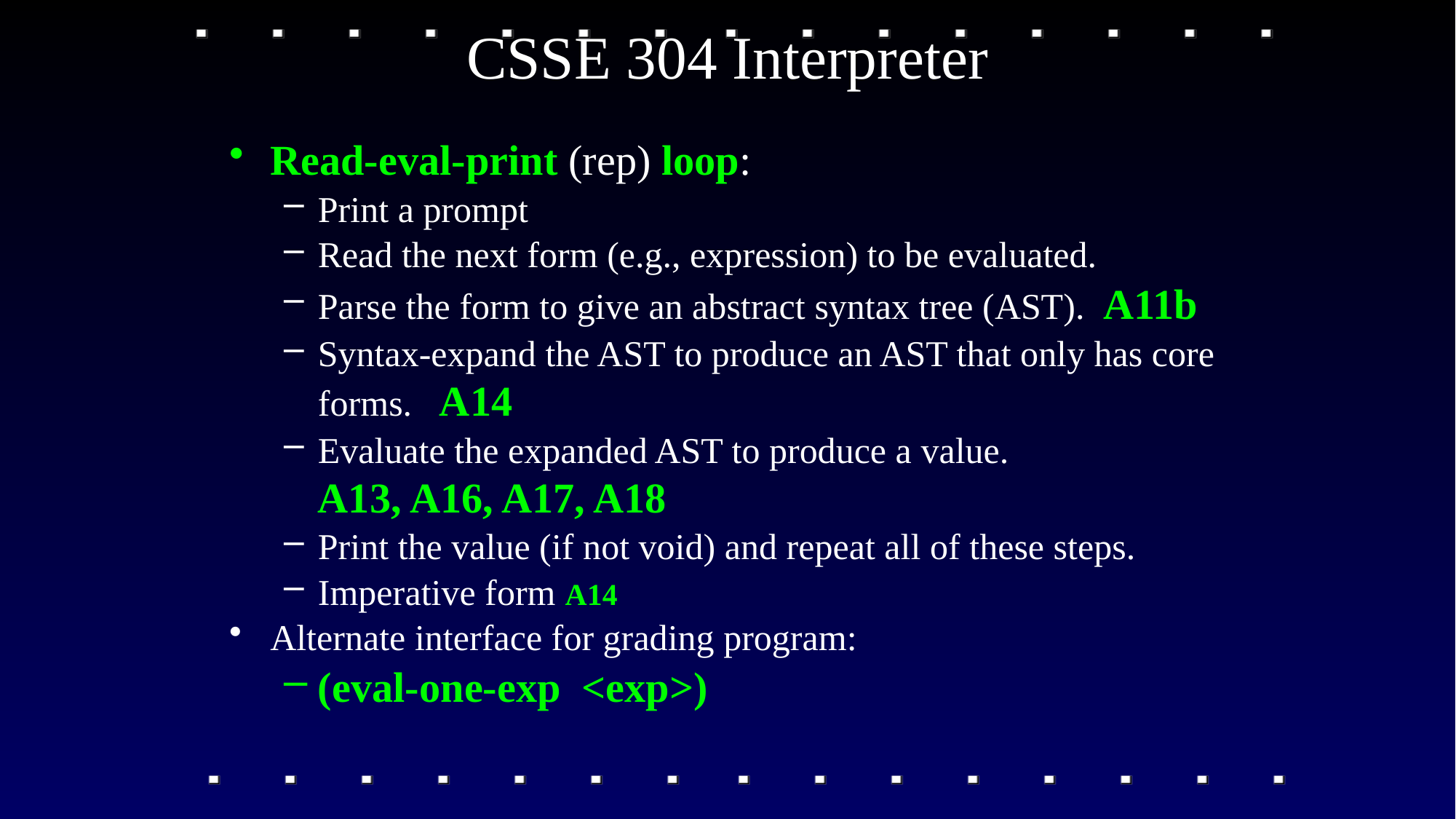

# CSSE 304 Interpreter
Read-eval-print (rep) loop:
Print a prompt
Read the next form (e.g., expression) to be evaluated.
Parse the form to give an abstract syntax tree (AST).  A11b
Syntax-expand the AST to produce an AST that only has core forms.   A14
Evaluate the expanded AST to produce a value.
A13, A16, A17, A18
Print the value (if not void) and repeat all of these steps.
Imperative form A14
Alternate interface for grading program:
(eval-one-exp  <exp>)